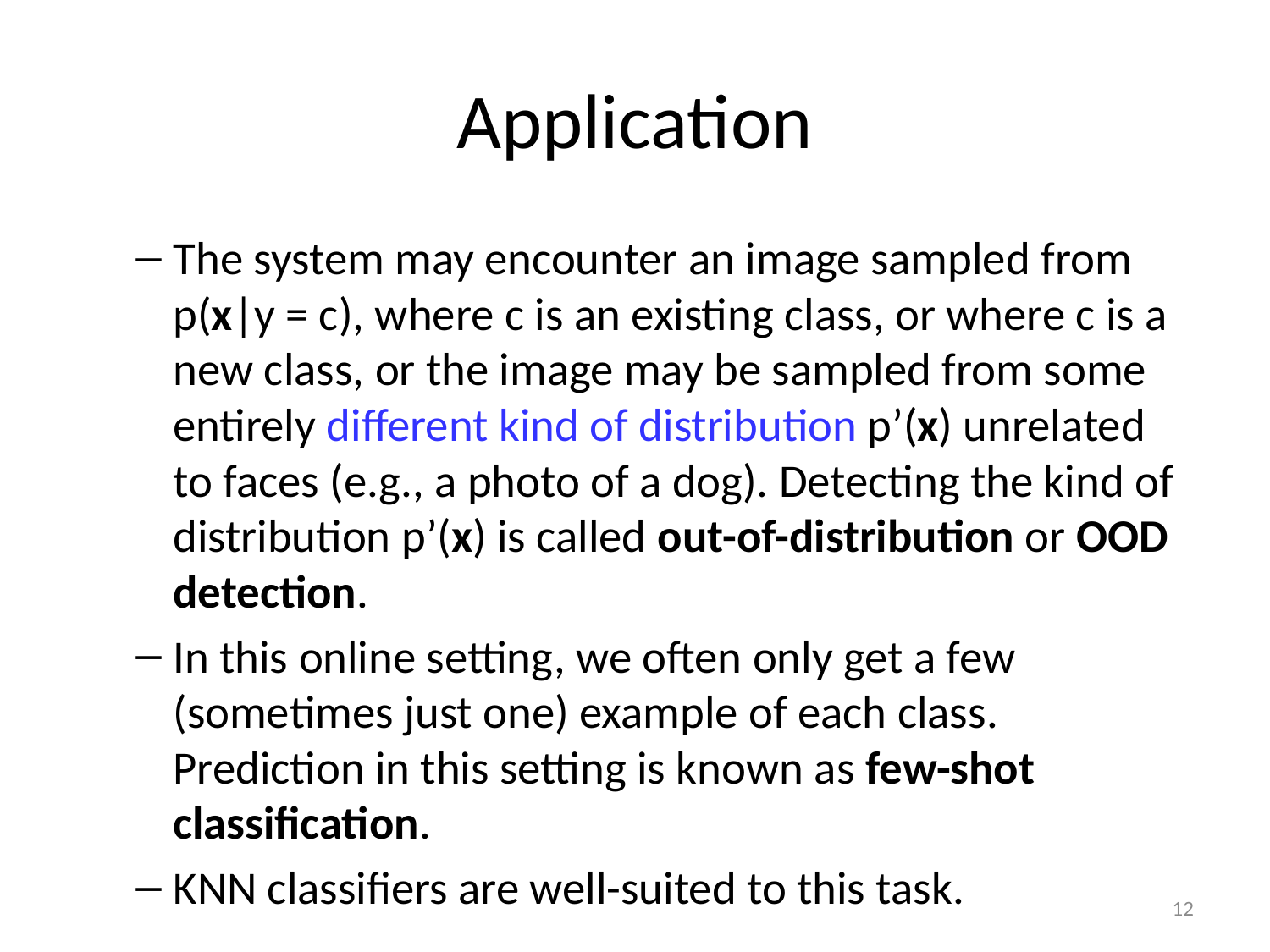

# Application
The system may encounter an image sampled from p(x|y = c), where c is an existing class, or where c is a new class, or the image may be sampled from some entirely different kind of distribution p’(x) unrelated to faces (e.g., a photo of a dog). Detecting the kind of distribution p’(x) is called out-of-distribution or OOD detection.
In this online setting, we often only get a few (sometimes just one) example of each class. Prediction in this setting is known as few-shot classification.
KNN classifiers are well-suited to this task.

12